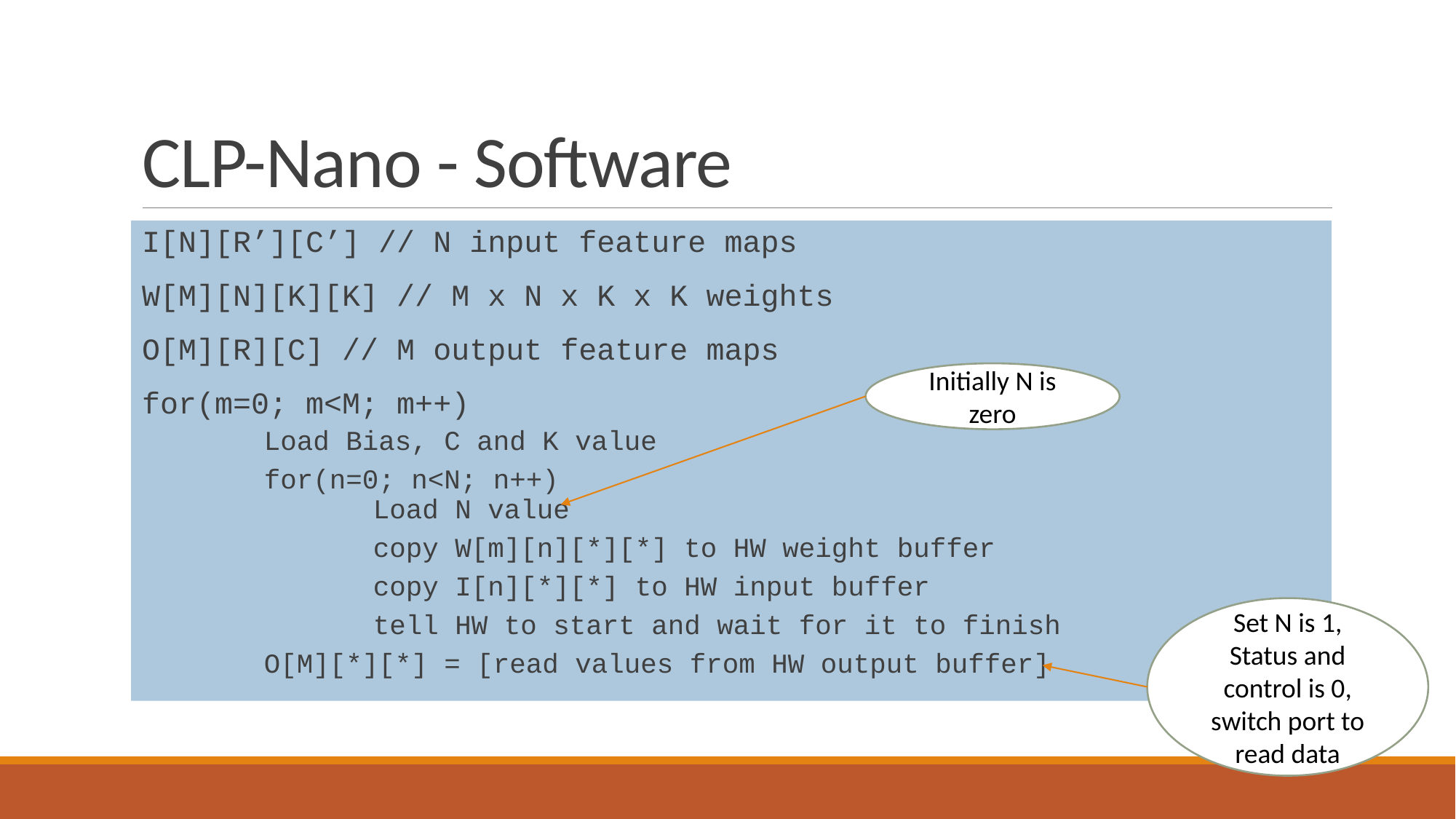

# CLP-Nano - Software
I[N][R’][C’] // N input feature maps
W[M][N][K][K] // M x N x K x K weights
O[M][R][C] // M output feature maps
for(m=0; m<M; m++)
	Load Bias, C and K value
	for(n=0; n<N; n++)
		Load N value
		copy W[m][n][*][*] to HW weight buffer
		copy I[n][*][*] to HW input buffer
		tell HW to start and wait for it to finish
	O[M][*][*] = [read values from HW output buffer]
Initially N is zero
Set N is 1, Status and control is 0, switch port to read data